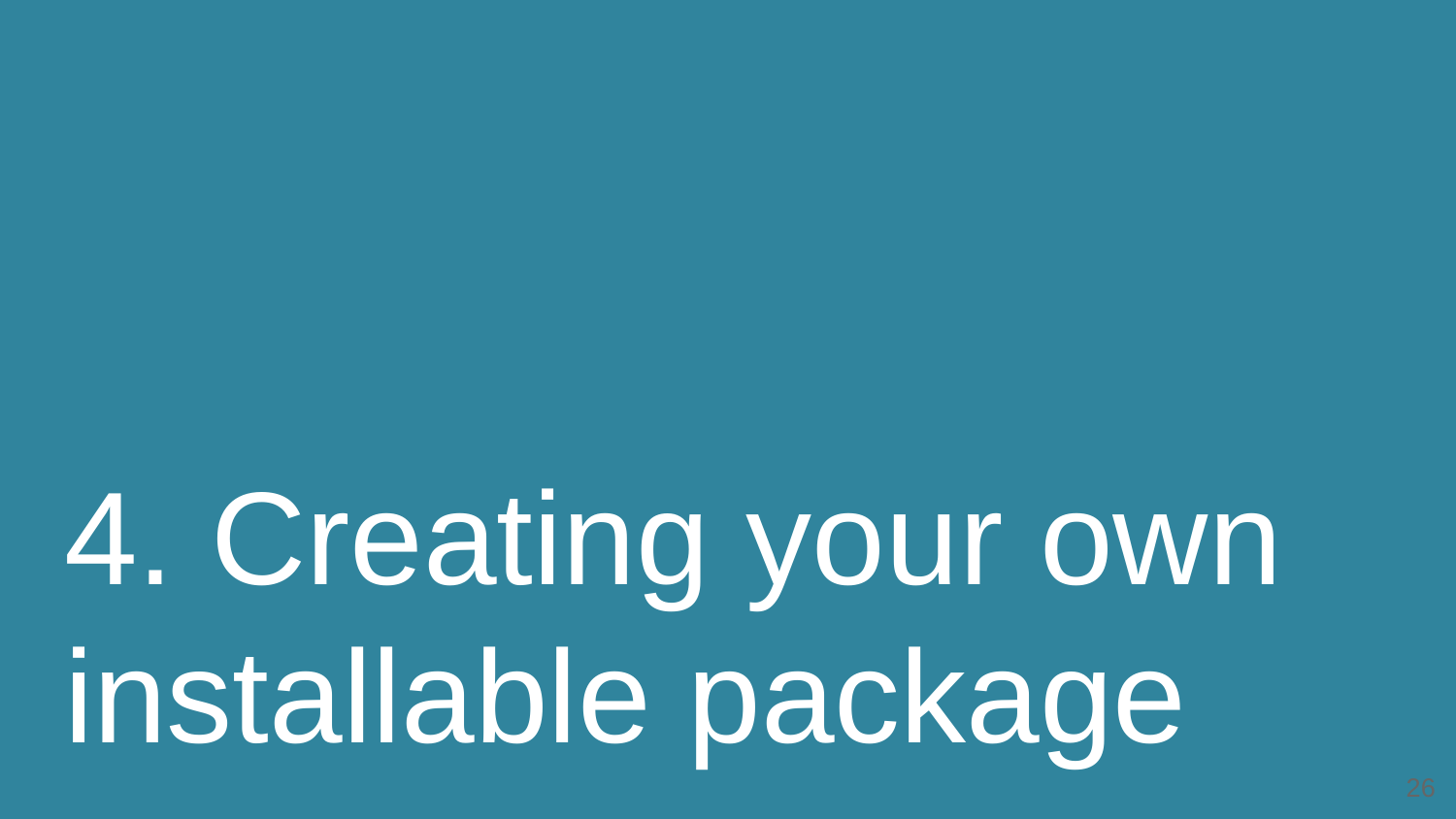

# 4. Creating your own installable package
26